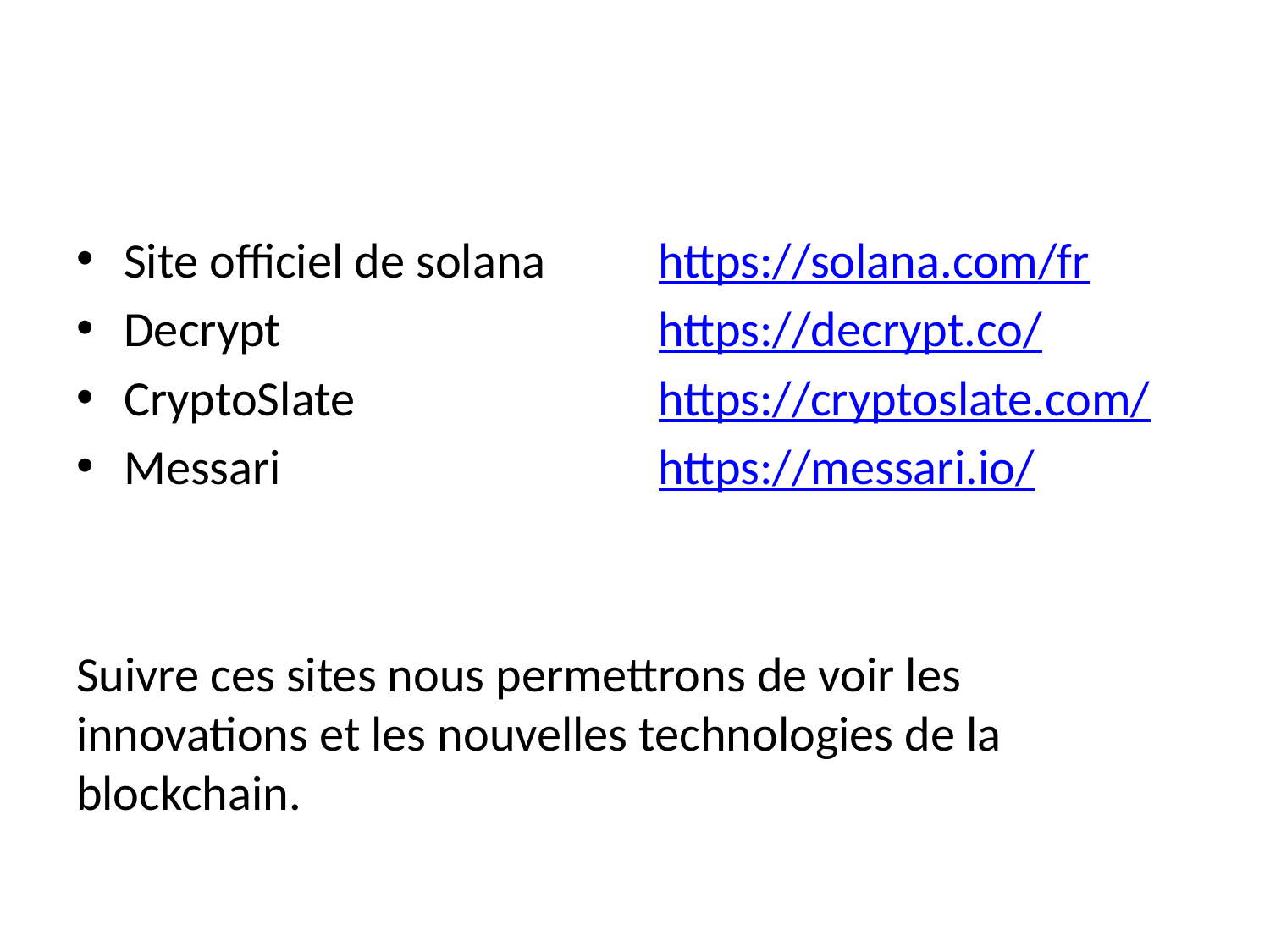

#
Site officiel de solana
Decrypt
CryptoSlate
Messari

Suivre ces sites nous permettrons de voir les innovations et les nouvelles technologies de la blockchain.
https://solana.com/fr
https://decrypt.co/
https://cryptoslate.com/
https://messari.io/